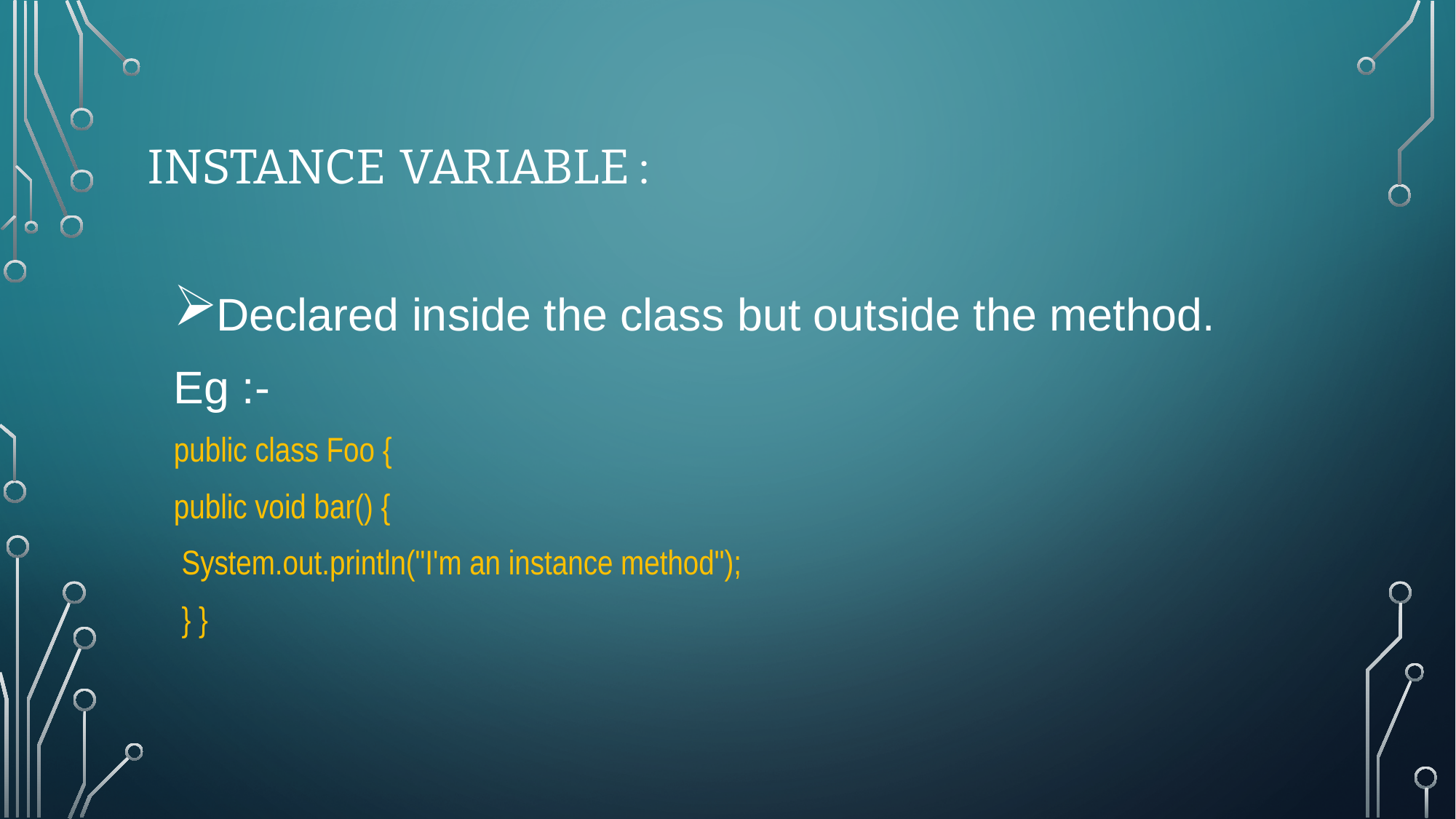

# Instance variable :
Declared inside the class but outside the method.
Eg :-
public class Foo {
public void bar() {
 System.out.println("I'm an instance method");
 } }